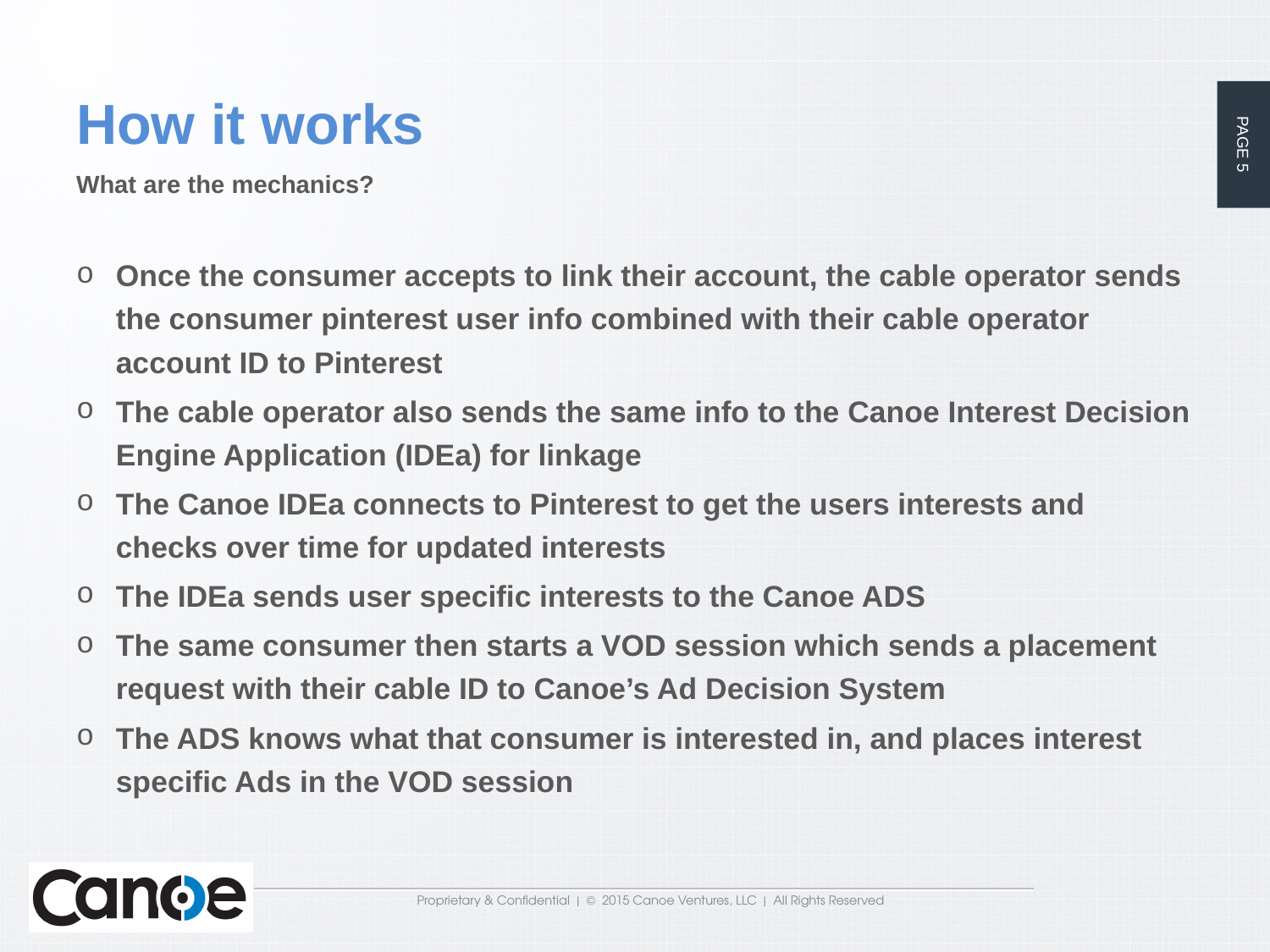

# How it works
What are the mechanics?
Once the consumer accepts to link their account, the cable operator sends the consumer pinterest user info combined with their cable operator account ID to Pinterest
The cable operator also sends the same info to the Canoe Interest Decision Engine Application (IDEa) for linkage
The Canoe IDEa connects to Pinterest to get the users interests and checks over time for updated interests
The IDEa sends user specific interests to the Canoe ADS
The same consumer then starts a VOD session which sends a placement request with their cable ID to Canoe’s Ad Decision System
The ADS knows what that consumer is interested in, and places interest specific Ads in the VOD session